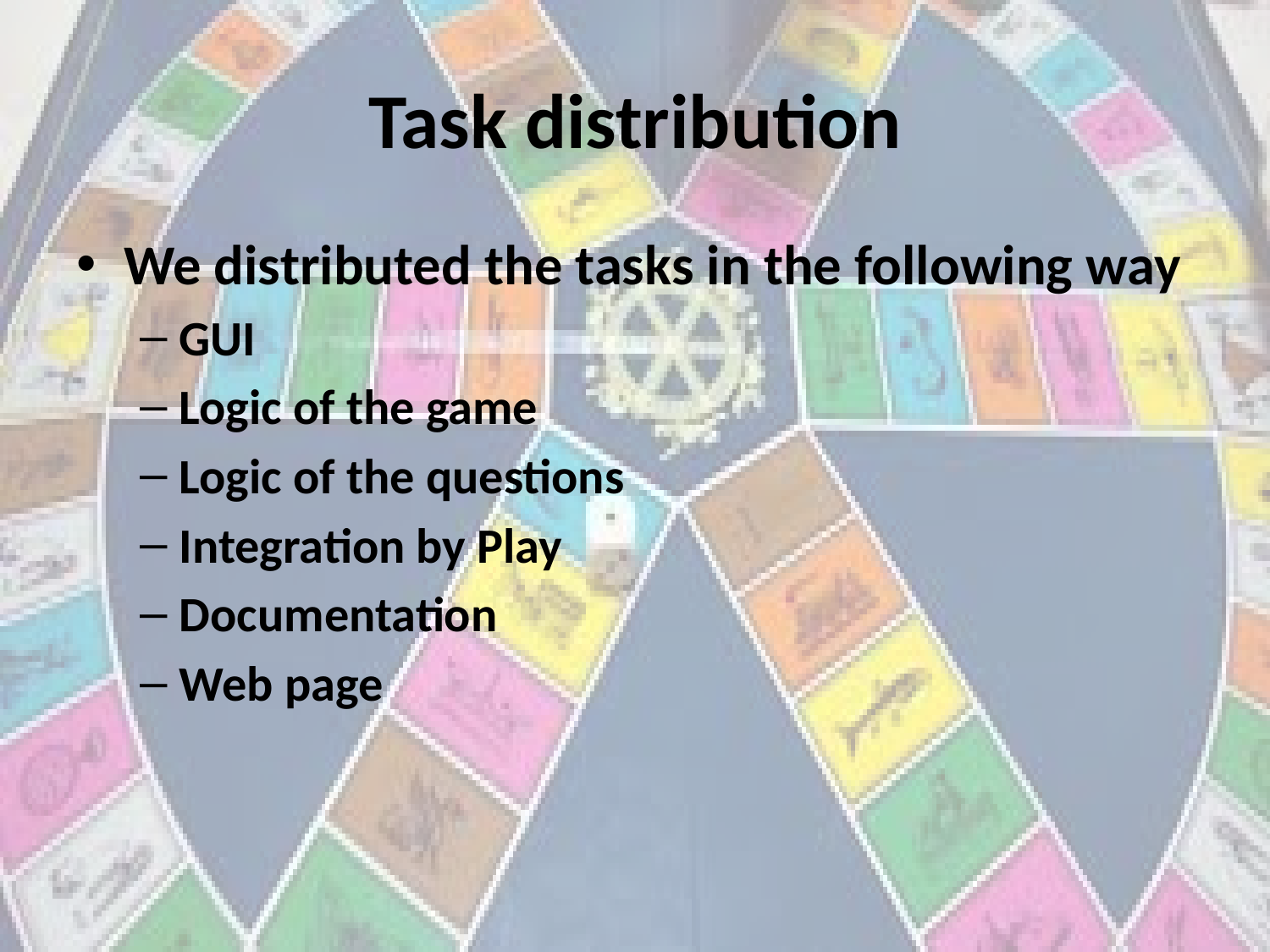

# Task distribution
We distributed the tasks in the following way
GUI
Logic of the game
Logic of the questions
Integration by Play
Documentation
Web page